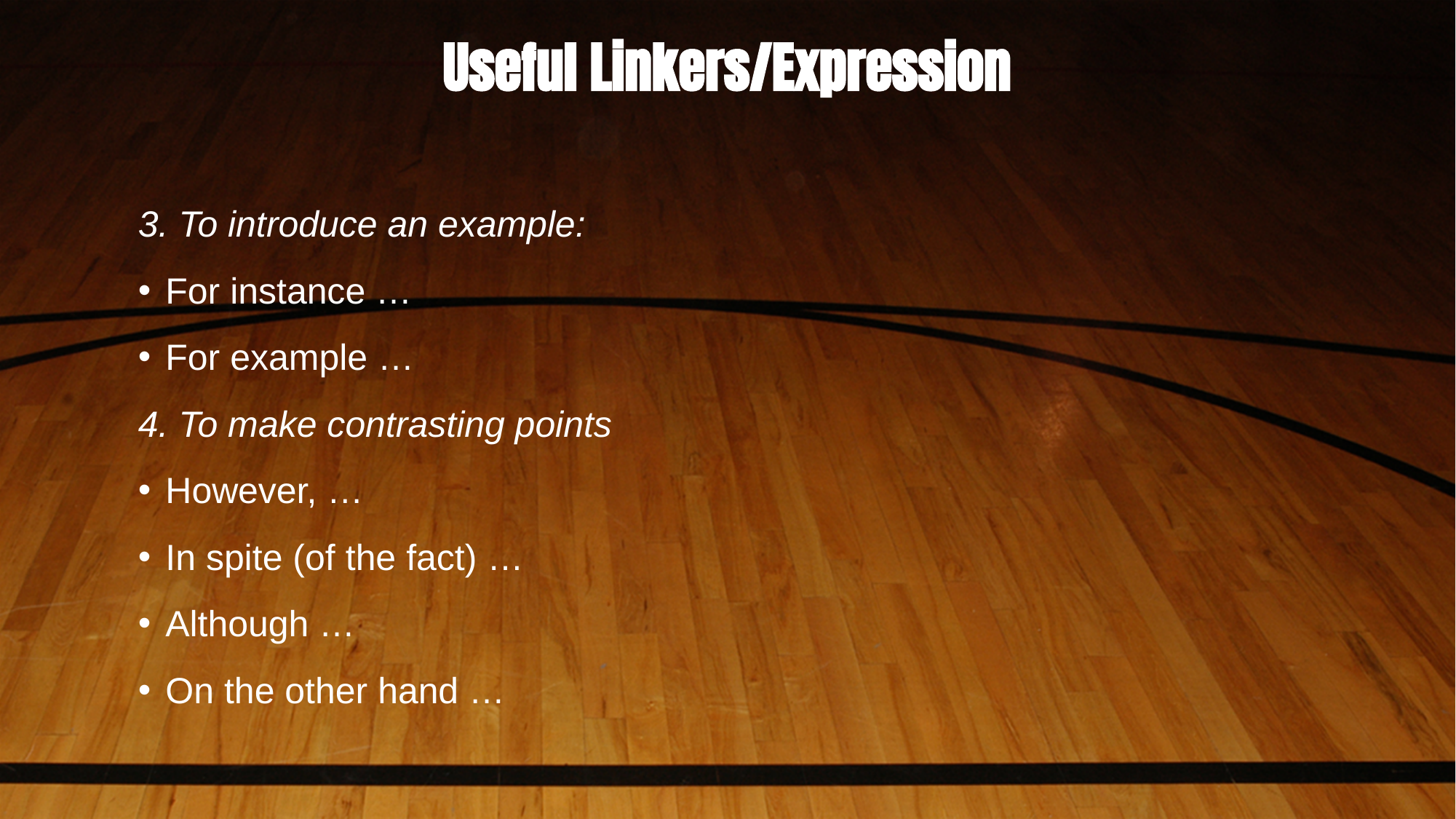

# Useful Linkers/Expression
3. To introduce an example:
For instance …
For example …
4. To make contrasting points
However, …
In spite (of the fact) …
Although …
On the other hand …